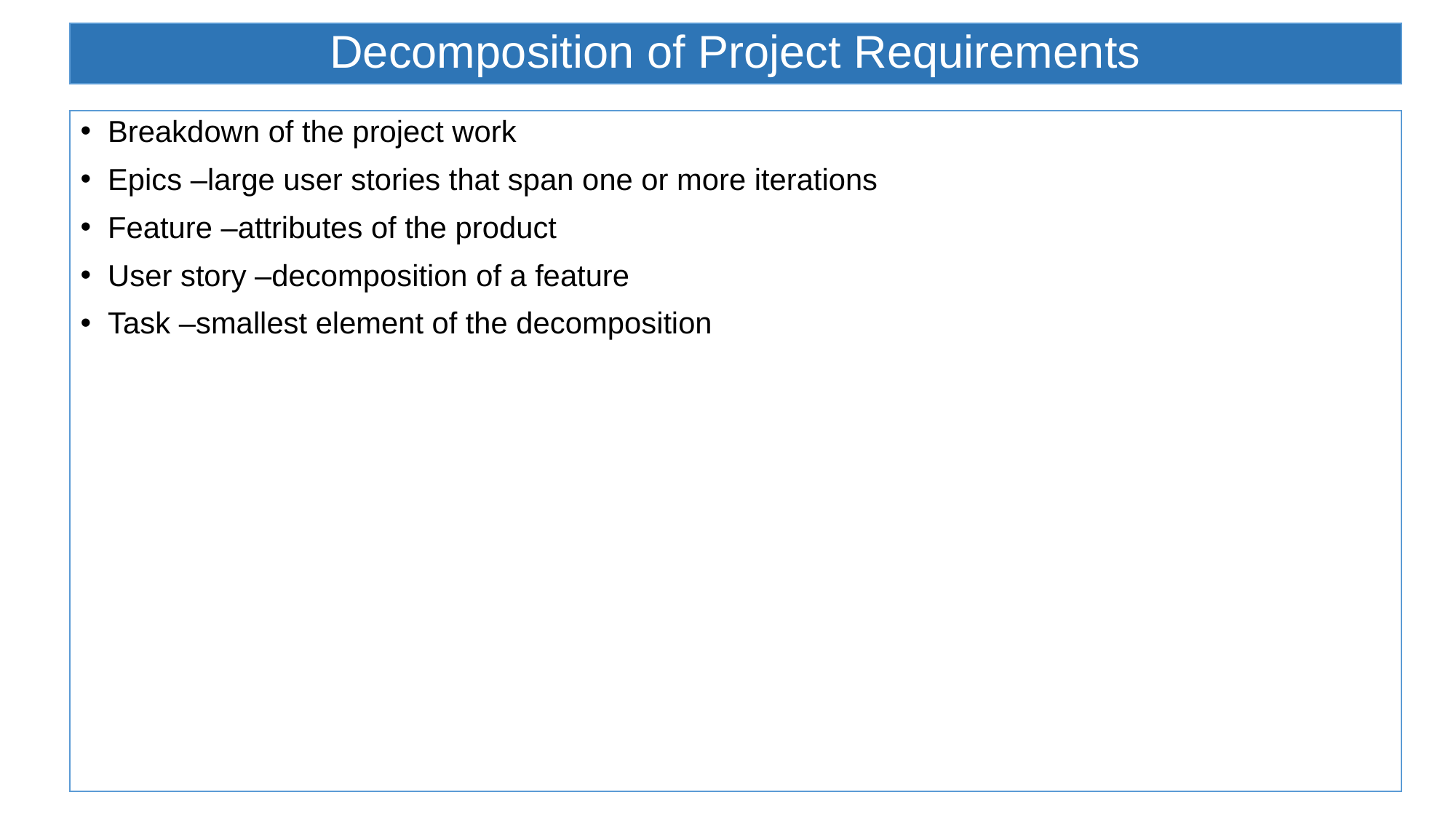

# Decomposition of Project Requirements
Breakdown of the project work
Epics –large user stories that span one or more iterations
Feature –attributes of the product
User story –decomposition of a feature
Task –smallest element of the decomposition